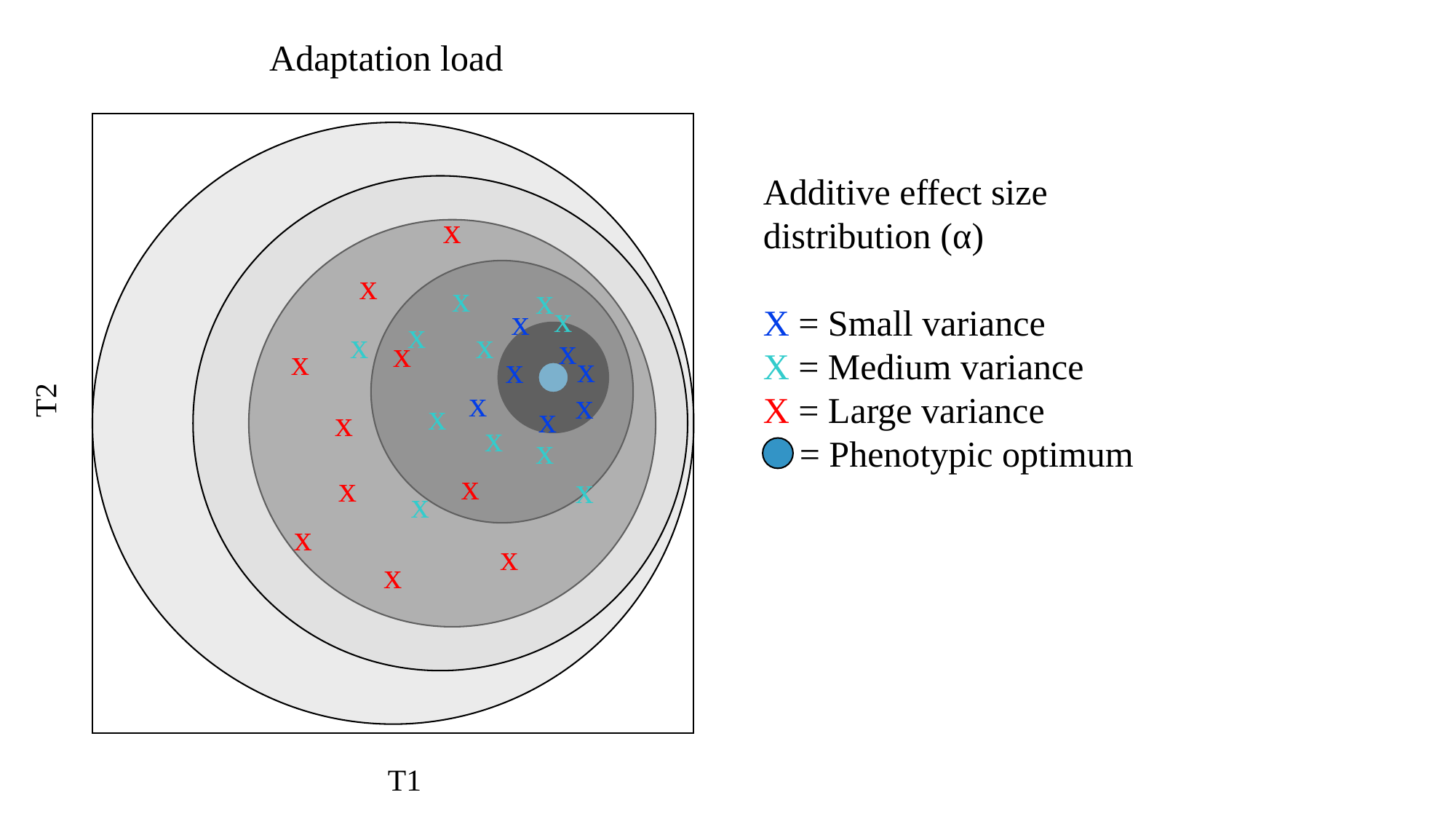

Adaptation load

Additive effect size distribution (α)

X = Small variance
X = Medium variance
X = Large variance
    = Phenotypic optimum

x

x

x
x
x
x
x
x
x

x
x
x
x
x
T2

x
x
x
x
x
x
x

x
x
x
x
x
x
x
T1